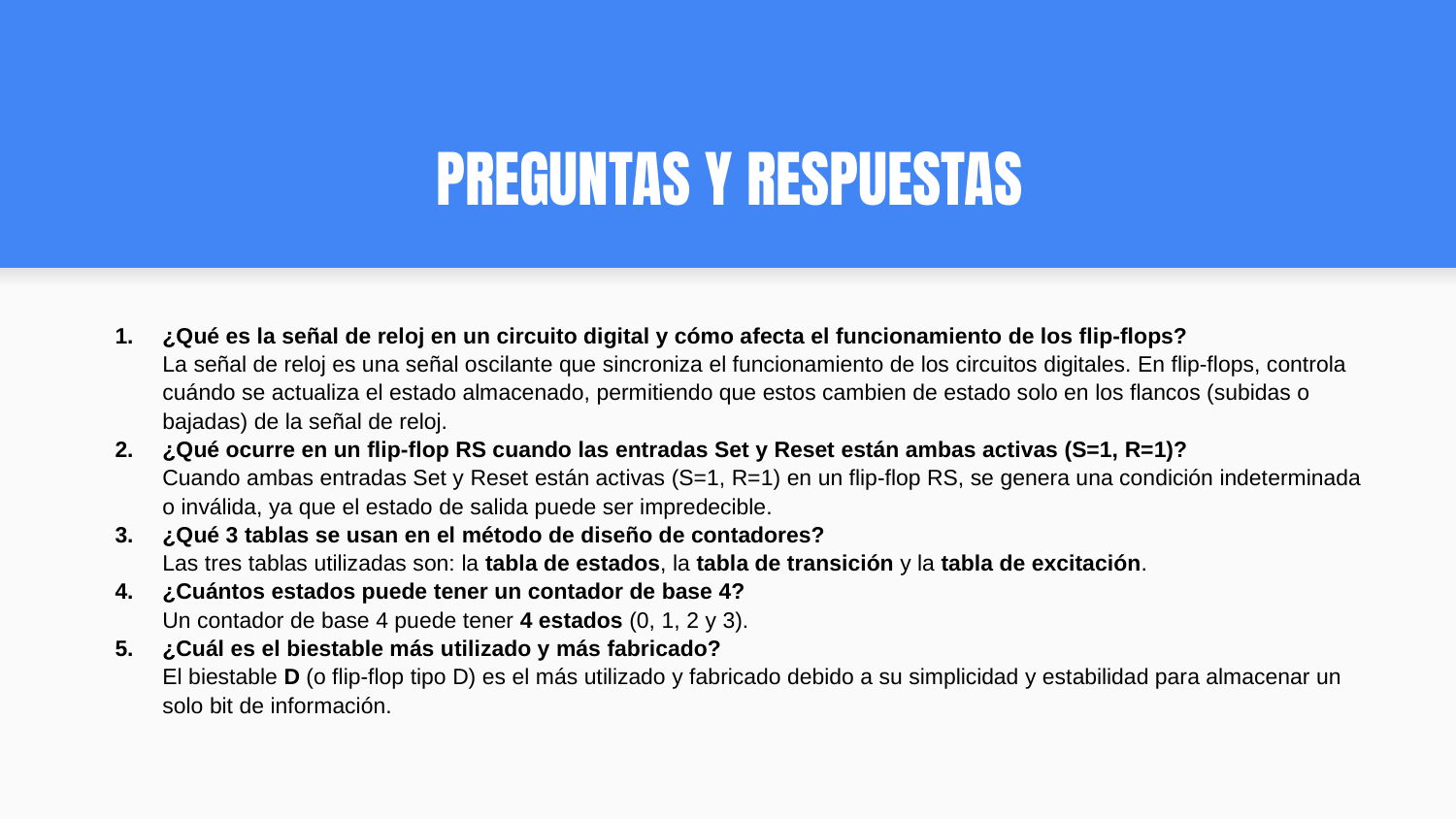

# PREGUNTAS Y RESPUESTAS
¿Qué es la señal de reloj en un circuito digital y cómo afecta el funcionamiento de los flip-flops?
La señal de reloj es una señal oscilante que sincroniza el funcionamiento de los circuitos digitales. En flip-flops, controla cuándo se actualiza el estado almacenado, permitiendo que estos cambien de estado solo en los flancos (subidas o bajadas) de la señal de reloj.
¿Qué ocurre en un flip-flop RS cuando las entradas Set y Reset están ambas activas (S=1, R=1)?
Cuando ambas entradas Set y Reset están activas (S=1, R=1) en un flip-flop RS, se genera una condición indeterminada o inválida, ya que el estado de salida puede ser impredecible.
¿Qué 3 tablas se usan en el método de diseño de contadores?
Las tres tablas utilizadas son: la tabla de estados, la tabla de transición y la tabla de excitación.
¿Cuántos estados puede tener un contador de base 4?
Un contador de base 4 puede tener 4 estados (0, 1, 2 y 3).
¿Cuál es el biestable más utilizado y más fabricado?
El biestable D (o flip-flop tipo D) es el más utilizado y fabricado debido a su simplicidad y estabilidad para almacenar un solo bit de información.